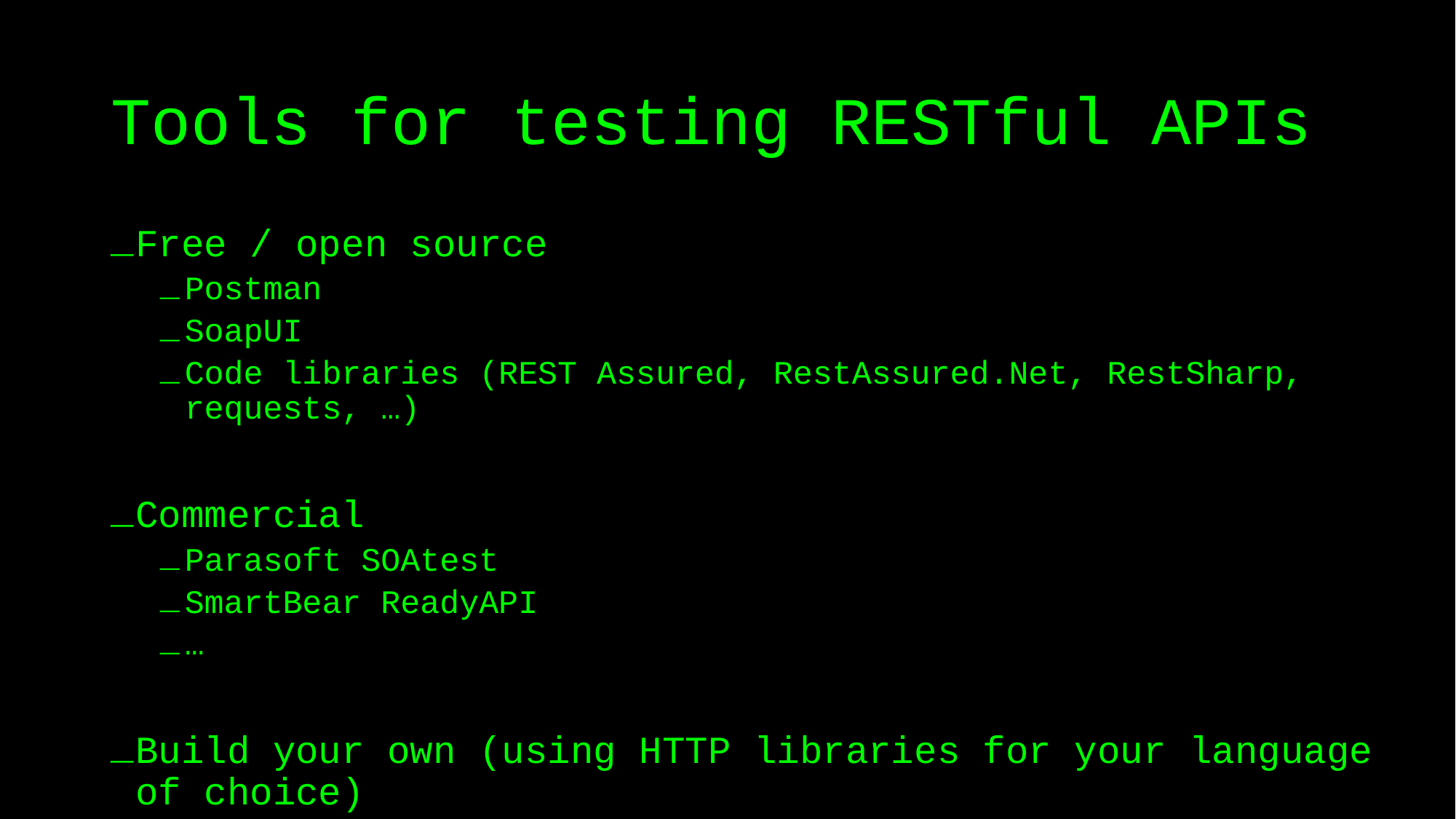

# Tools for testing RESTful APIs
Free / open source
Postman
SoapUI
Code libraries (REST Assured, RestAssured.Net, RestSharp, requests, …)

Commercial
Parasoft SOAtest
SmartBear ReadyAPI
…

Build your own (using HTTP libraries for your language of choice)